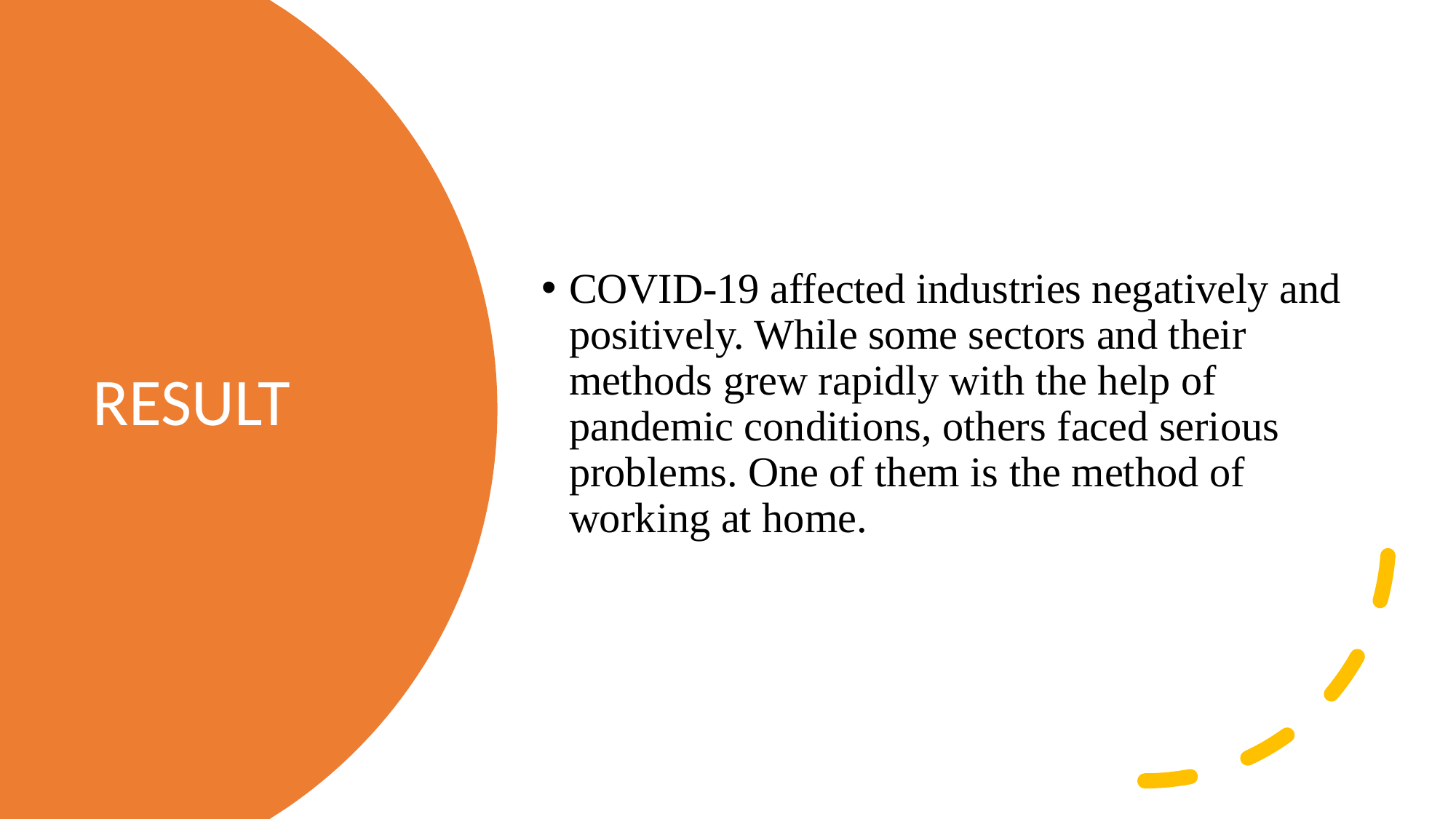

COVID-19 affected industries negatively and positively. While some sectors and their methods grew rapidly with the help of pandemic conditions, others faced serious problems. One of them is the method of working at home.
# RESULT